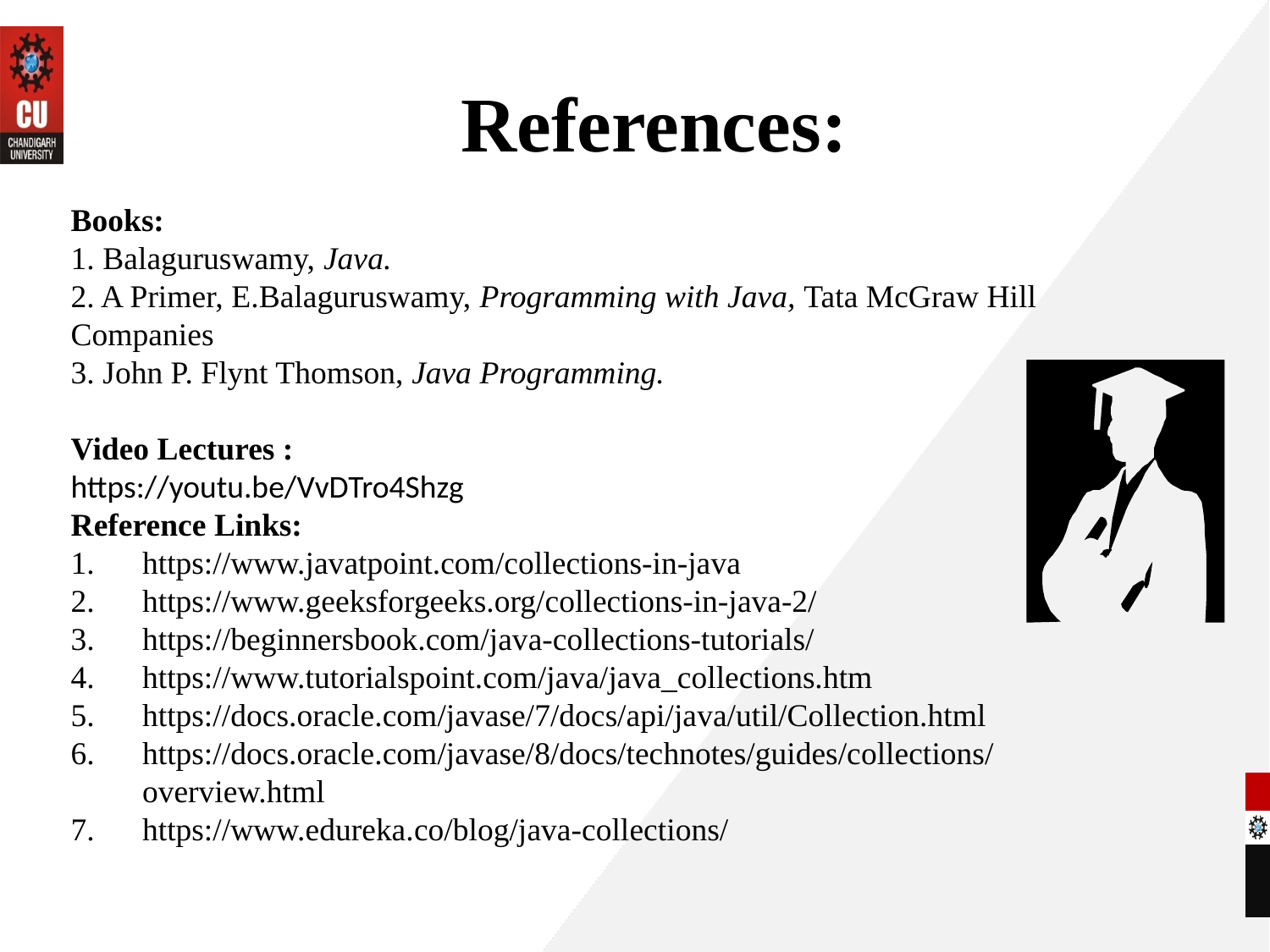

# References:
Books:
1. Balaguruswamy, Java.
2. A Primer, E.Balaguruswamy, Programming with Java, Tata McGraw Hill Companies
3. John P. Flynt Thomson, Java Programming.

Video Lectures :
https://youtu.be/VvDTro4Shzg
Reference Links:
https://www.javatpoint.com/collections-in-java
https://www.geeksforgeeks.org/collections-in-java-2/
https://beginnersbook.com/java-collections-tutorials/
https://www.tutorialspoint.com/java/java_collections.htm
https://docs.oracle.com/javase/7/docs/api/java/util/Collection.html
https://docs.oracle.com/javase/8/docs/technotes/guides/collections/overview.html
https://www.edureka.co/blog/java-collections/